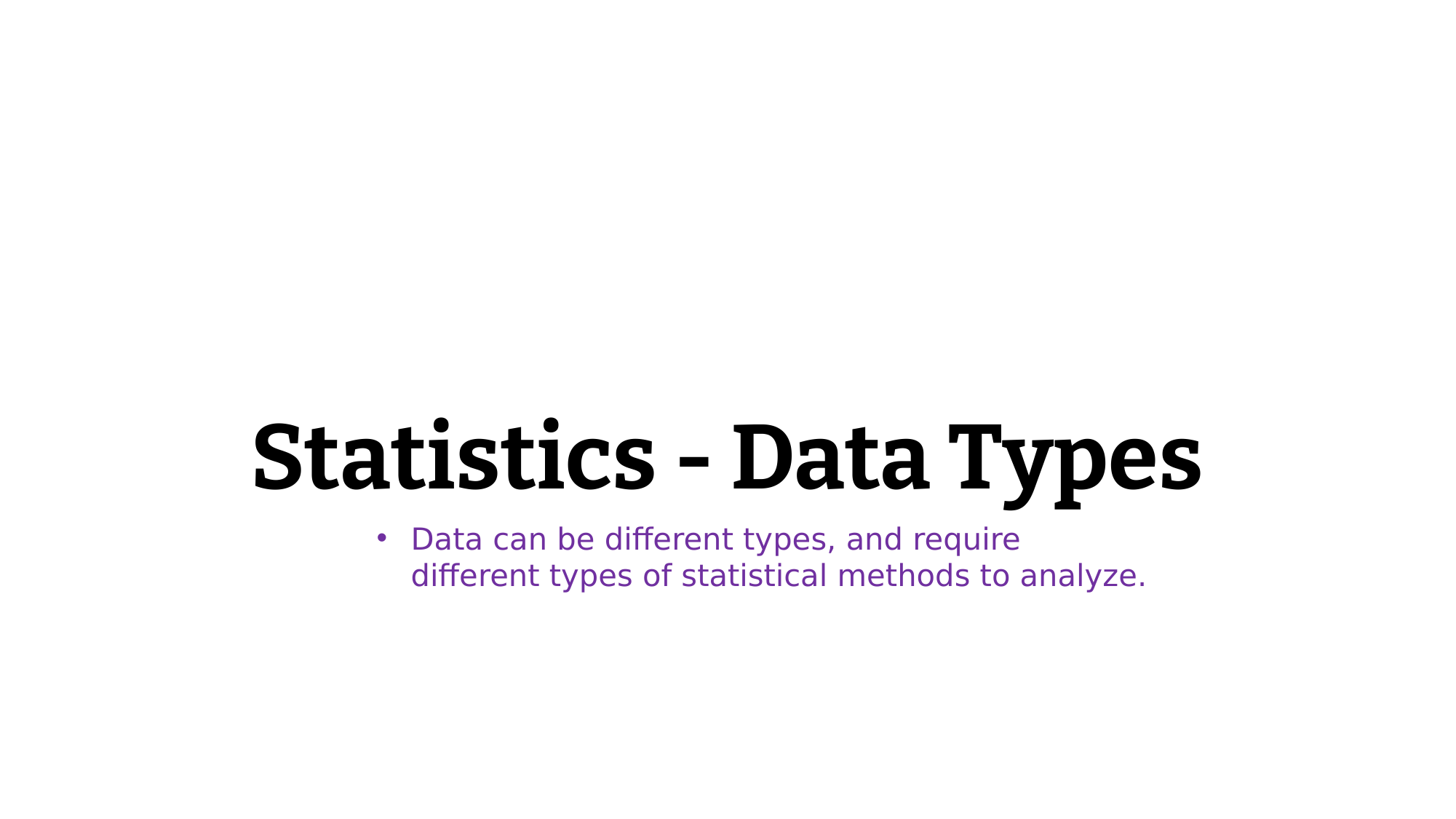

# Statistics - Data Types
Data can be different types, and require different types of statistical methods to analyze.